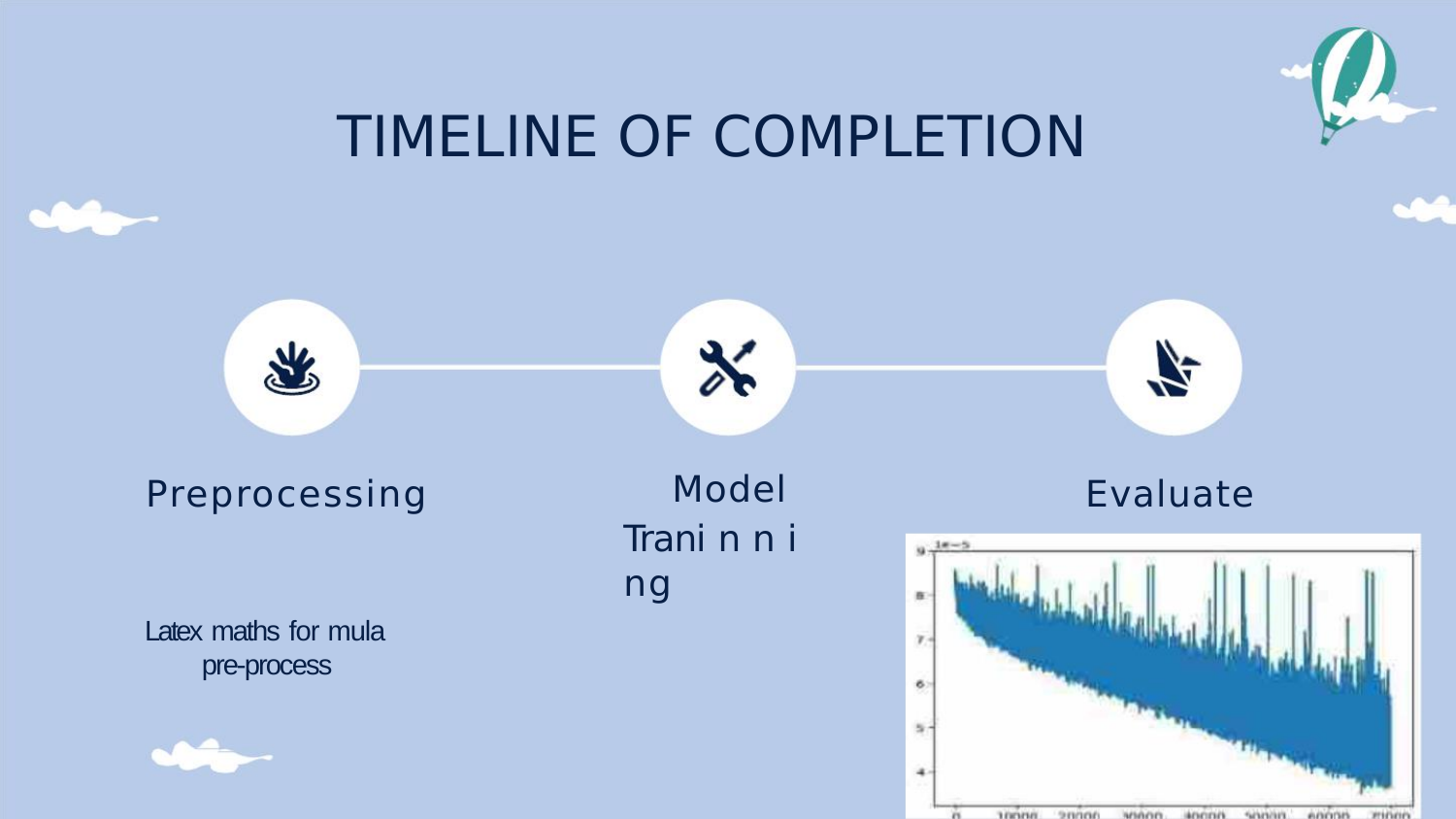

TIMELINE OF COMPLETION
Model
Preprocessing
Evaluate
Trani n n i ng
Latex maths for mula
pre-process